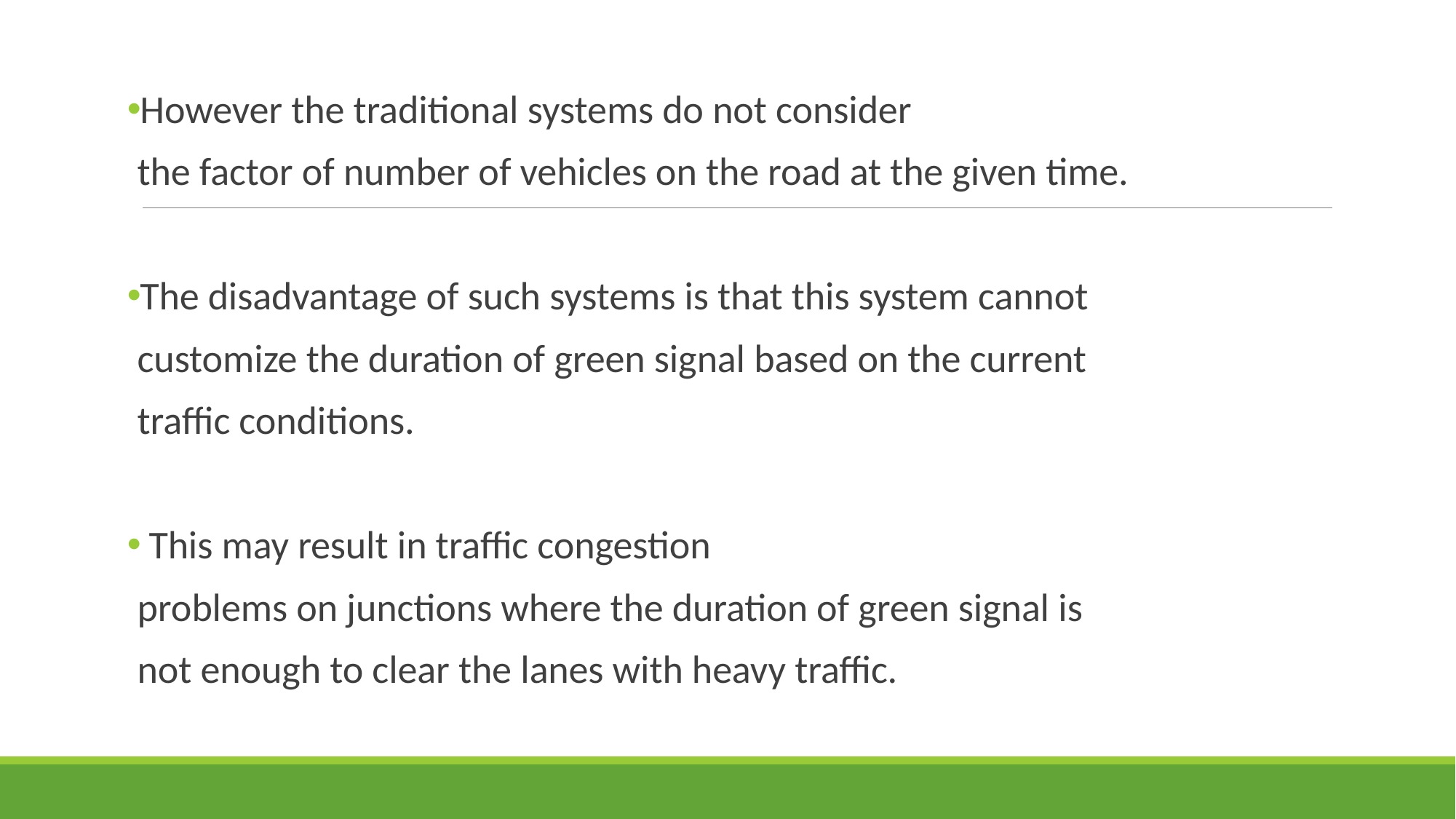

However the traditional systems do not consider
the factor of number of vehicles on the road at the given time.

The disadvantage of such systems is that this system cannot
customize the duration of green signal based on the current
traffic conditions.

 This may result in traffic congestion
problems on junctions where the duration of green signal is
not enough to clear the lanes with heavy traffic.